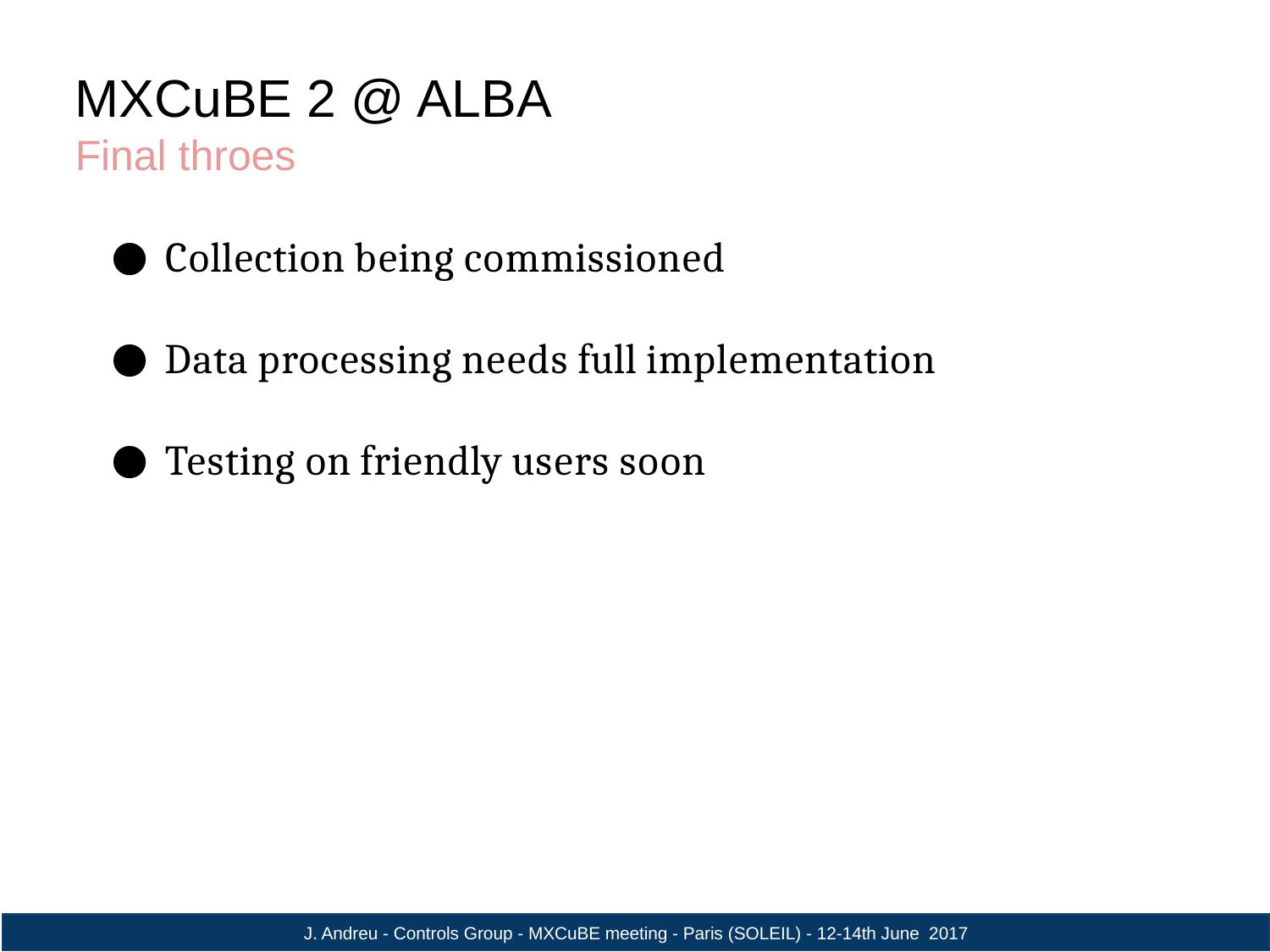

MXCuBE 2 @ ALBA
Final throes
Collection being commissioned

Data processing needs full implementation

Testing on friendly users soon